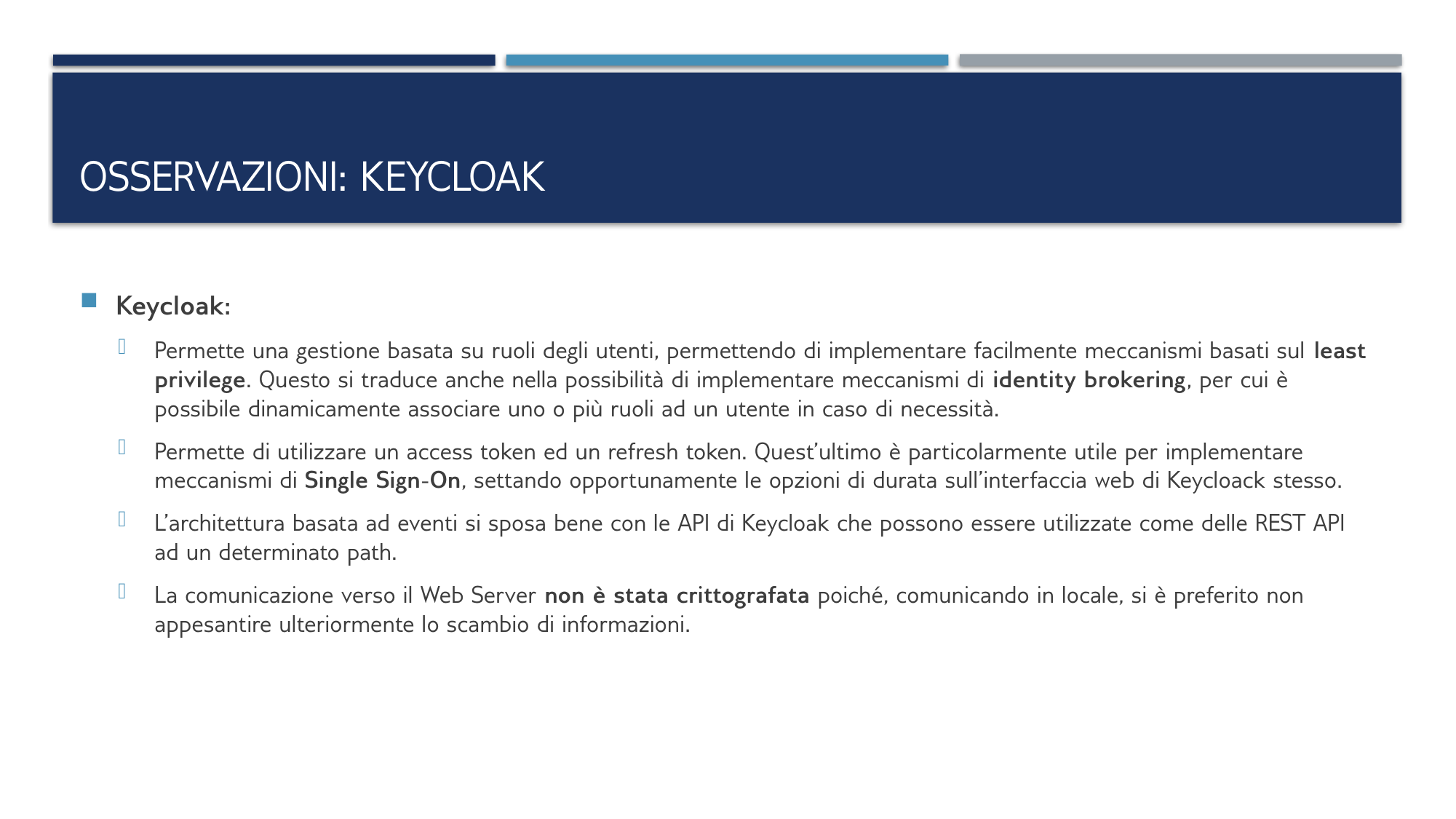

# Osservazioni: Keycloak
Keycloak:
Permette una gestione basata su ruoli degli utenti, permettendo di implementare facilmente meccanismi basati sul least privilege. Questo si traduce anche nella possibilità di implementare meccanismi di identity brokering, per cui è possibile dinamicamente associare uno o più ruoli ad un utente in caso di necessità.
Permette di utilizzare un access token ed un refresh token. Quest’ultimo è particolarmente utile per implementare meccanismi di Single Sign-On, settando opportunamente le opzioni di durata sull’interfaccia web di Keycloack stesso.
L’architettura basata ad eventi si sposa bene con le API di Keycloak che possono essere utilizzate come delle REST API ad un determinato path.
La comunicazione verso il Web Server non è stata crittografata poiché, comunicando in locale, si è preferito non appesantire ulteriormente lo scambio di informazioni.